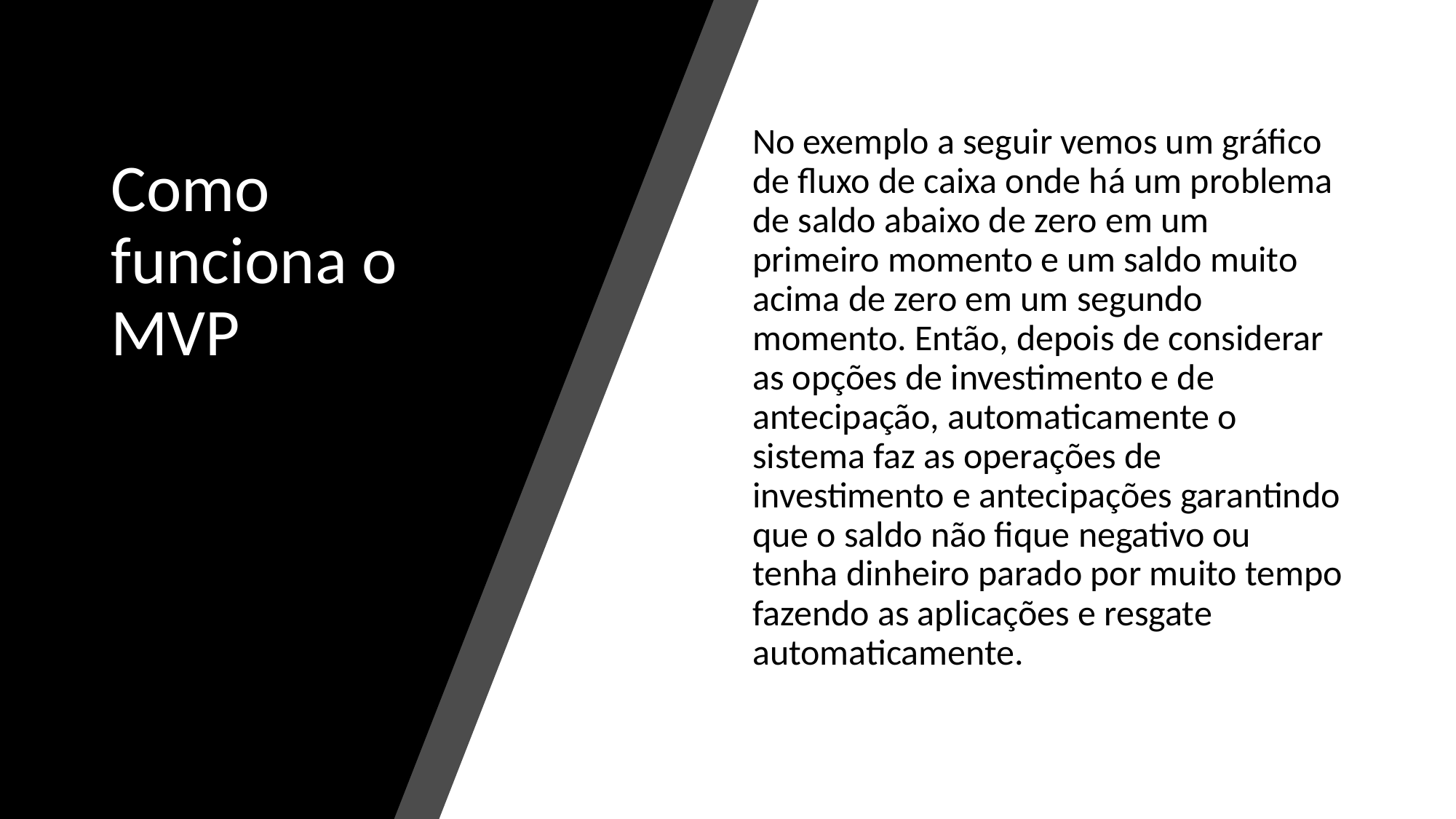

# Como funciona o MVP
No exemplo a seguir vemos um gráfico de fluxo de caixa onde há um problema de saldo abaixo de zero em um primeiro momento e um saldo muito acima de zero em um segundo momento. Então, depois de considerar as opções de investimento e de antecipação, automaticamente o sistema faz as operações de investimento e antecipações garantindo que o saldo não fique negativo ou tenha dinheiro parado por muito tempo fazendo as aplicações e resgate automaticamente.